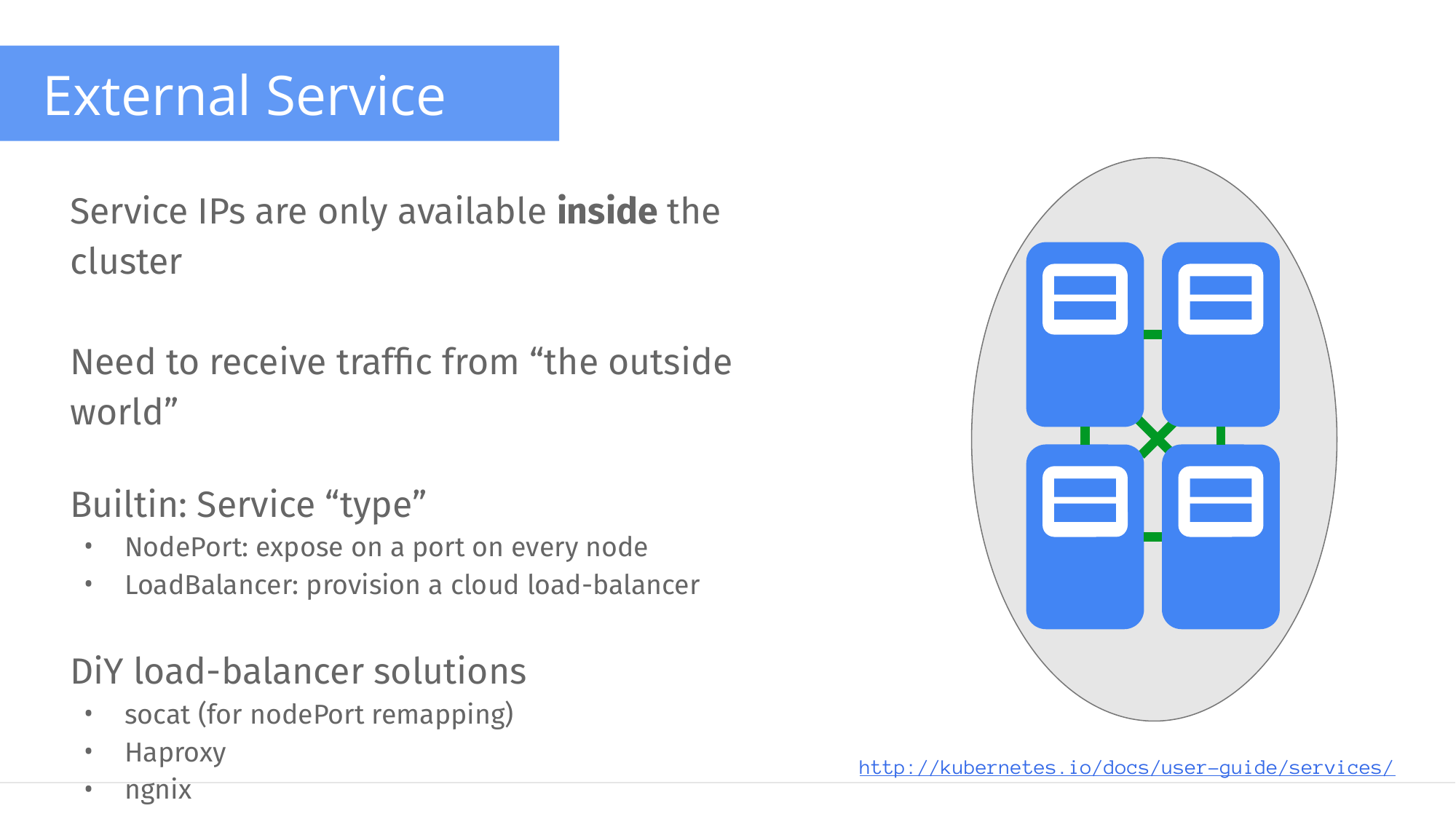

External Service

Service IPs are only available inside the cluster

Need to receive traffic from “the outside world”

Builtin: Service “type”
NodePort: expose on a port on every node
LoadBalancer: provision a cloud load-balancer

DiY load-balancer solutions
socat (for nodePort remapping)
Haproxy
ngnix

http://kubernetes.io/docs/user-guide/services/